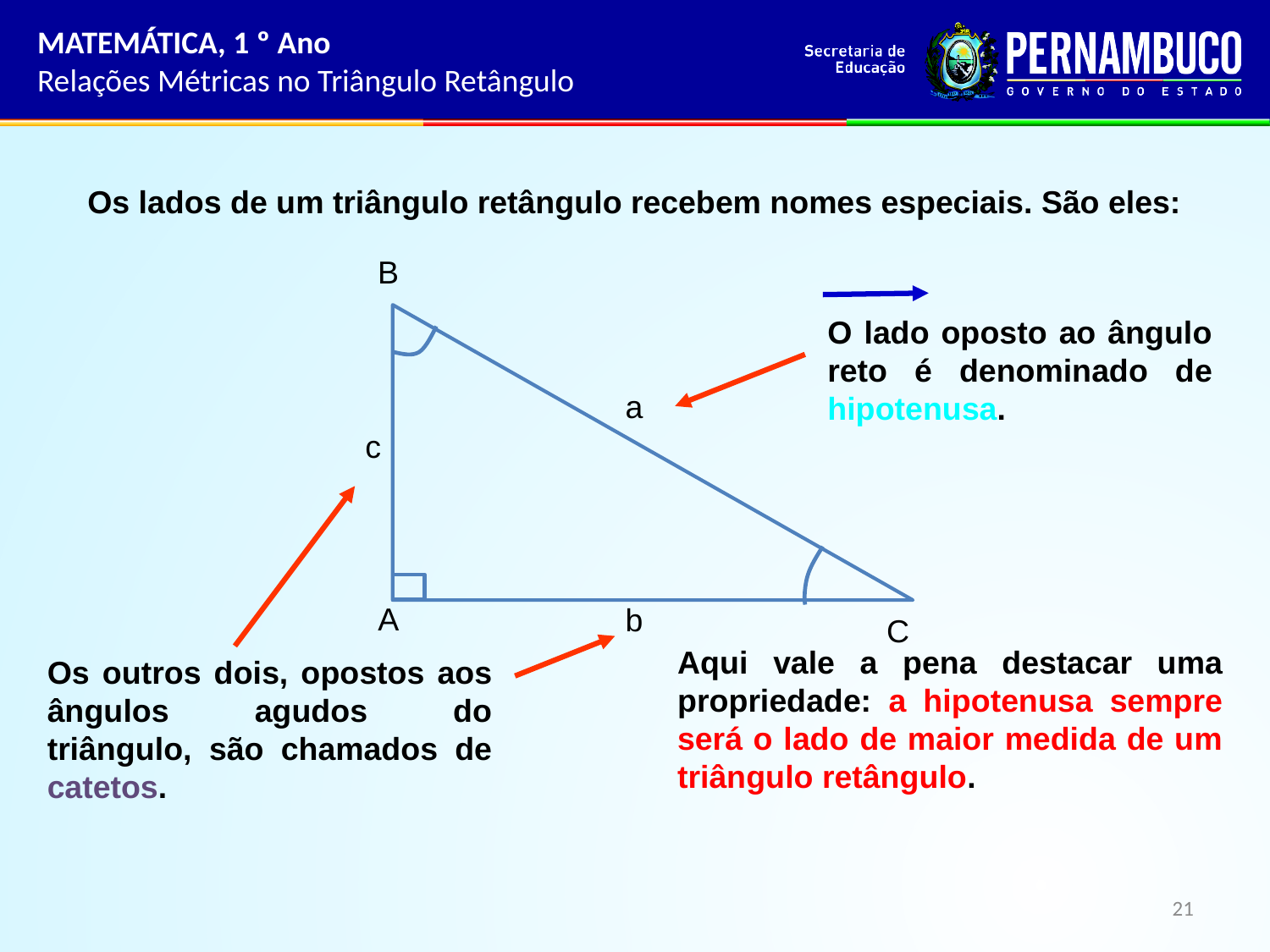

MATEMÁTICA, 1 º Ano
Relações Métricas no Triângulo Retângulo
Os lados de um triângulo retângulo recebem nomes especiais. São eles:
B

O lado oposto ao ângulo reto é denominado de hipotenusa.

a
c

Os outros dois, opostos aos ângulos agudos do triângulo, são chamados de catetos.

A
b
C
Aqui vale a pena destacar uma propriedade: a hipotenusa sempre será o lado de maior medida de um triângulo retângulo.
21